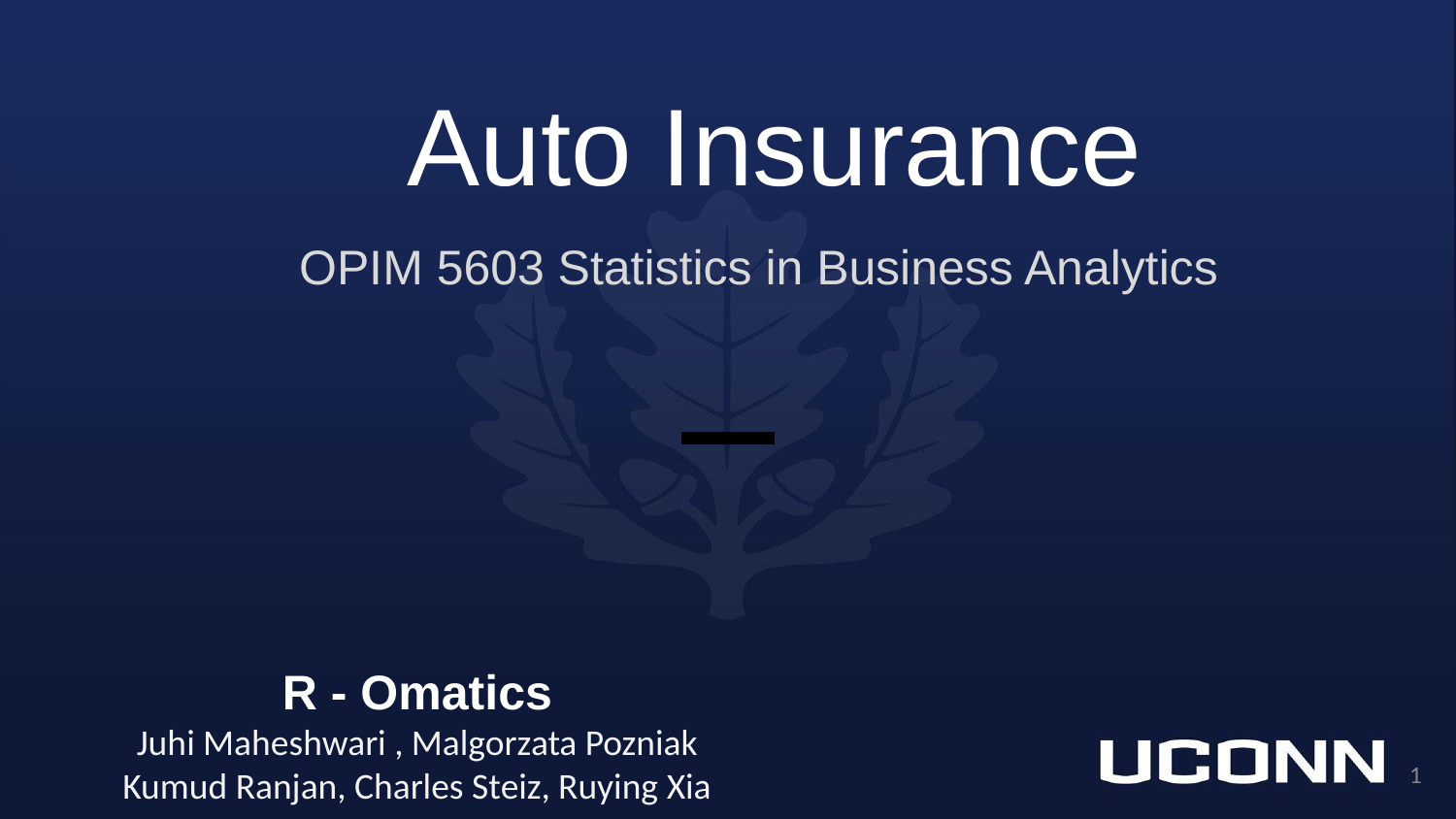

# Auto Insurance
OPIM 5603 Statistics in Business Analytics

R - Omatics
Juhi Maheshwari , Malgorzata Pozniak
Kumud Ranjan, Charles Steiz, Ruying Xia
1